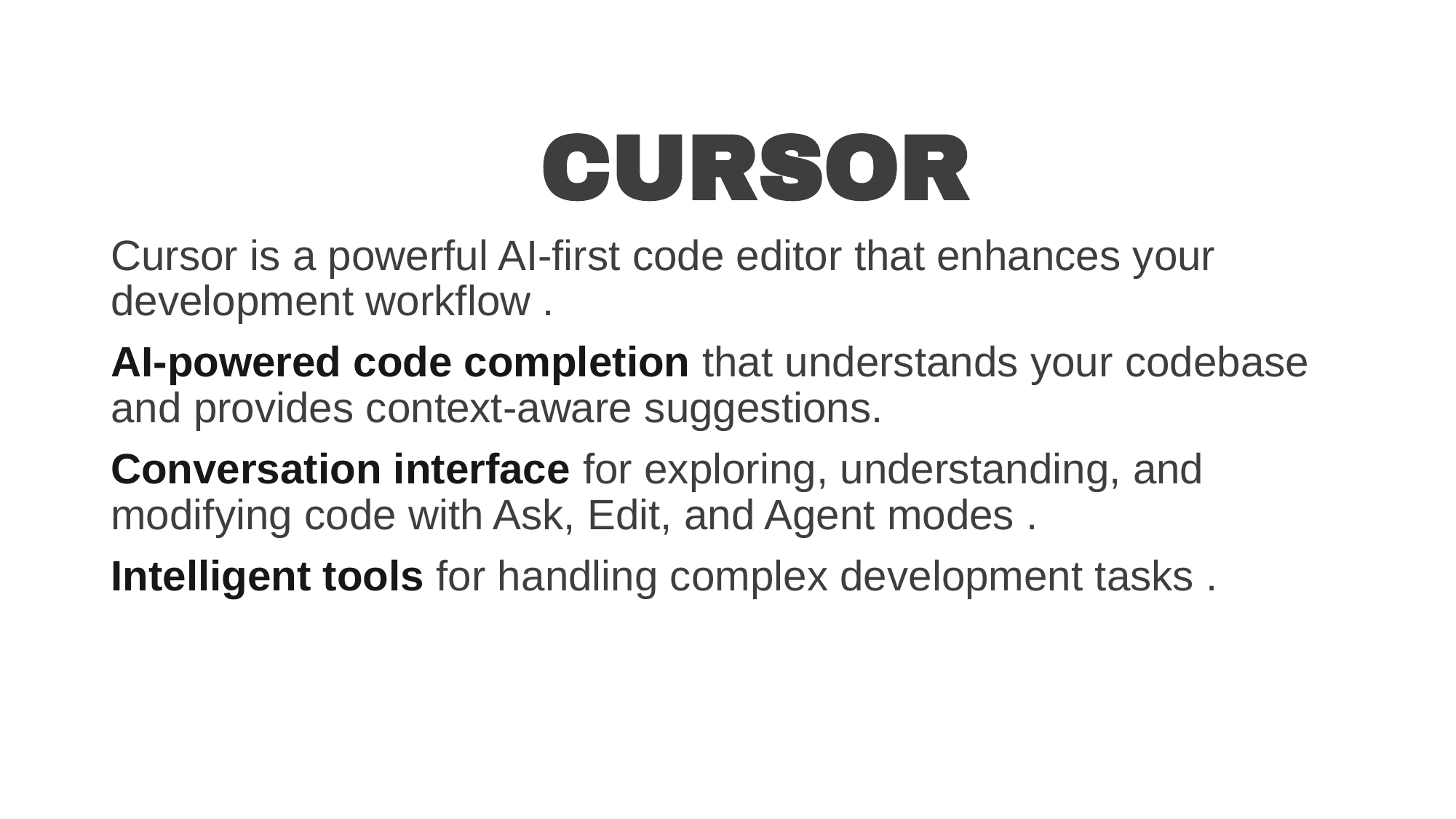

CURSOR
Cursor is a powerful AI-first code editor that enhances your       development workflow .
AI-powered code completion that understands your codebase and provides context-aware suggestions.
Conversation interface for exploring, understanding, and modifying code with Ask, Edit, and Agent modes .
Intelligent tools for handling complex development tasks .